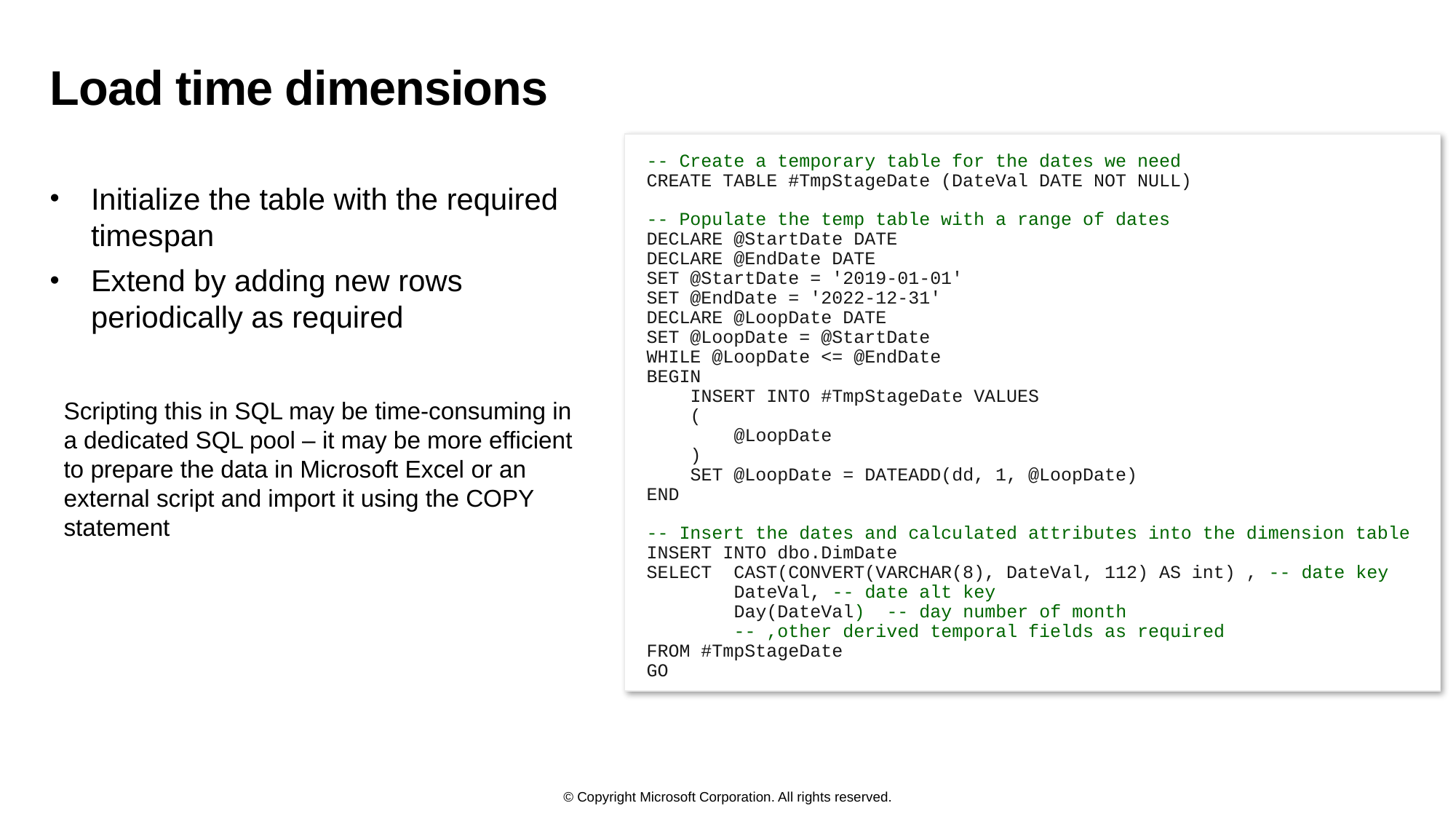

# Load time dimensions
-- Create a temporary table for the dates we need
CREATE TABLE #TmpStageDate (DateVal DATE NOT NULL)

-- Populate the temp table with a range of dates
DECLARE @StartDate DATE
DECLARE @EndDate DATE
SET @StartDate = '2019-01-01'
SET @EndDate = '2022-12-31'
DECLARE @LoopDate DATE
SET @LoopDate = @StartDate
WHILE @LoopDate <= @EndDate
BEGIN
    INSERT INTO #TmpStageDate VALUES
    (
        @LoopDate
    )
    SET @LoopDate = DATEADD(dd, 1, @LoopDate)
END

-- Insert the dates and calculated attributes into the dimension table
INSERT INTO dbo.DimDate
SELECT  CAST(CONVERT(VARCHAR(8), DateVal, 112) AS int) , -- date key
        DateVal, -- date alt key
        Day(DateVal)  -- day number of month
        -- ,other derived temporal fields as required
FROM #TmpStageDate
GO
Initialize the table with the required timespan
Extend by adding new rows periodically as required

Scripting this in SQL may be time-consuming in a dedicated SQL pool – it may be more efficient to prepare the data in Microsoft Excel or an external script and import it using the COPY statement